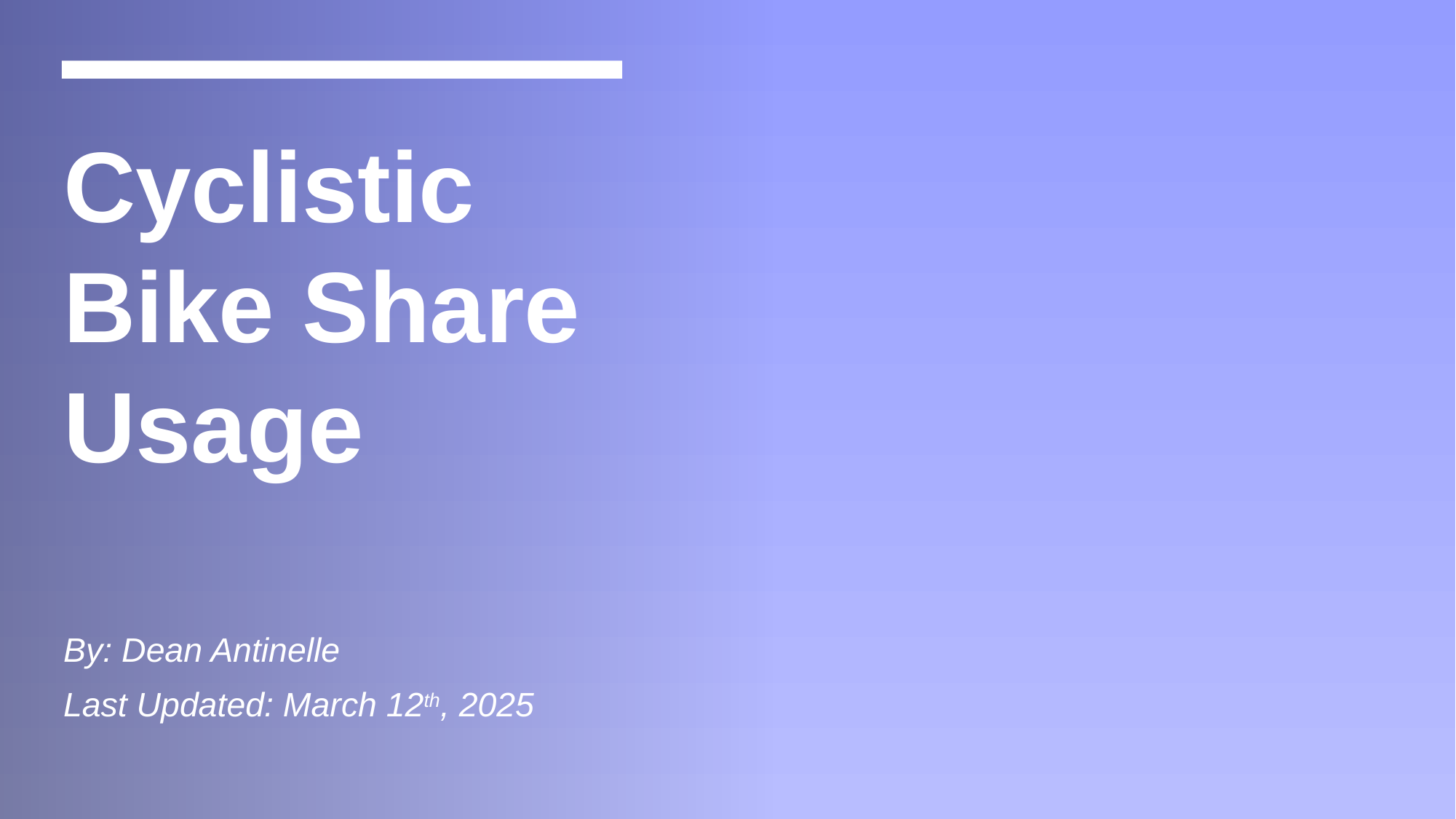

# Cyclistic Bike Share Usage
By: Dean Antinelle
Last Updated: March 12th, 2025